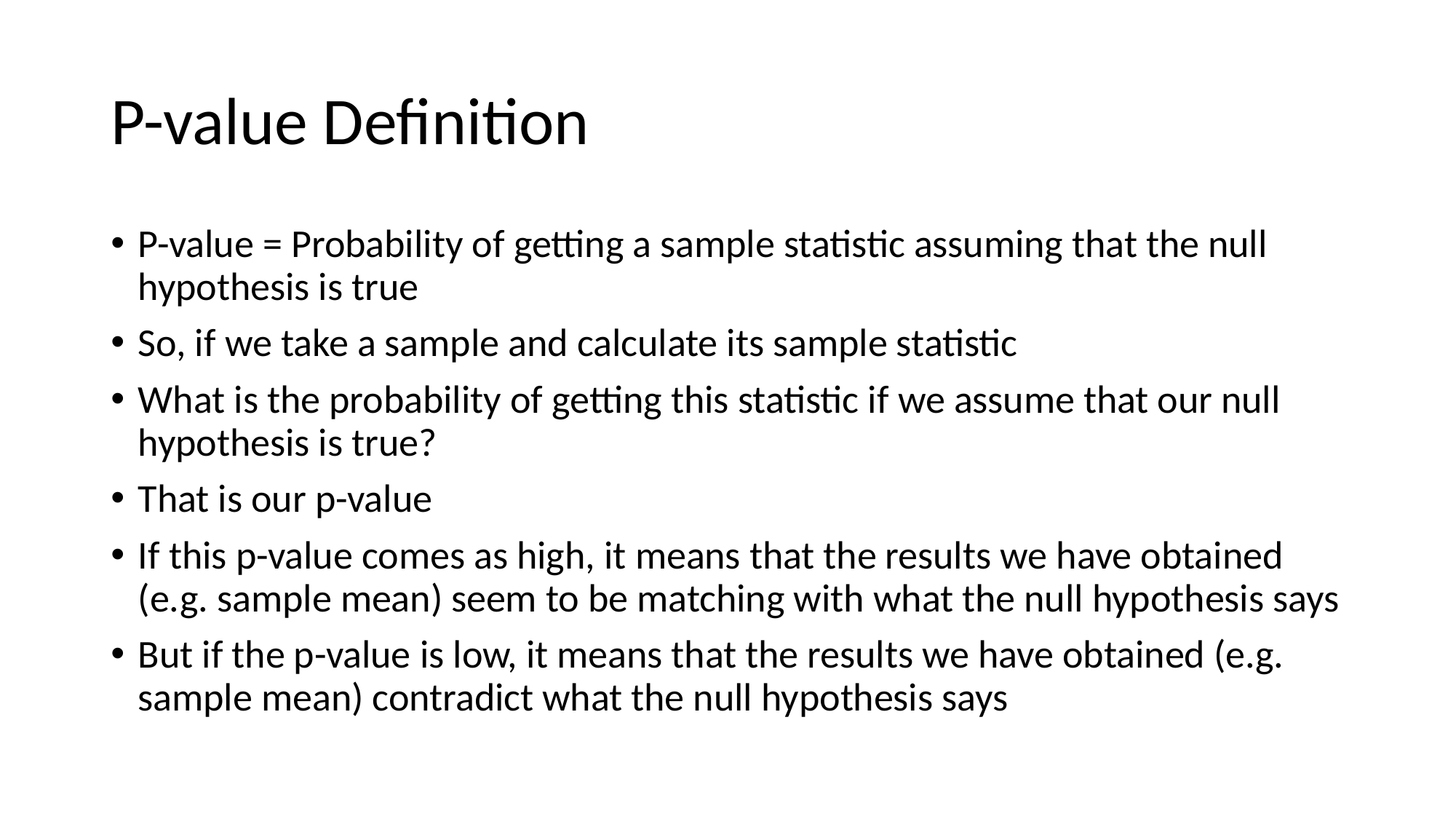

# P-value Definition
P-value = Probability of getting a sample statistic assuming that the null hypothesis is true
So, if we take a sample and calculate its sample statistic
What is the probability of getting this statistic if we assume that our null hypothesis is true?
That is our p-value
If this p-value comes as high, it means that the results we have obtained (e.g. sample mean) seem to be matching with what the null hypothesis says
But if the p-value is low, it means that the results we have obtained (e.g. sample mean) contradict what the null hypothesis says